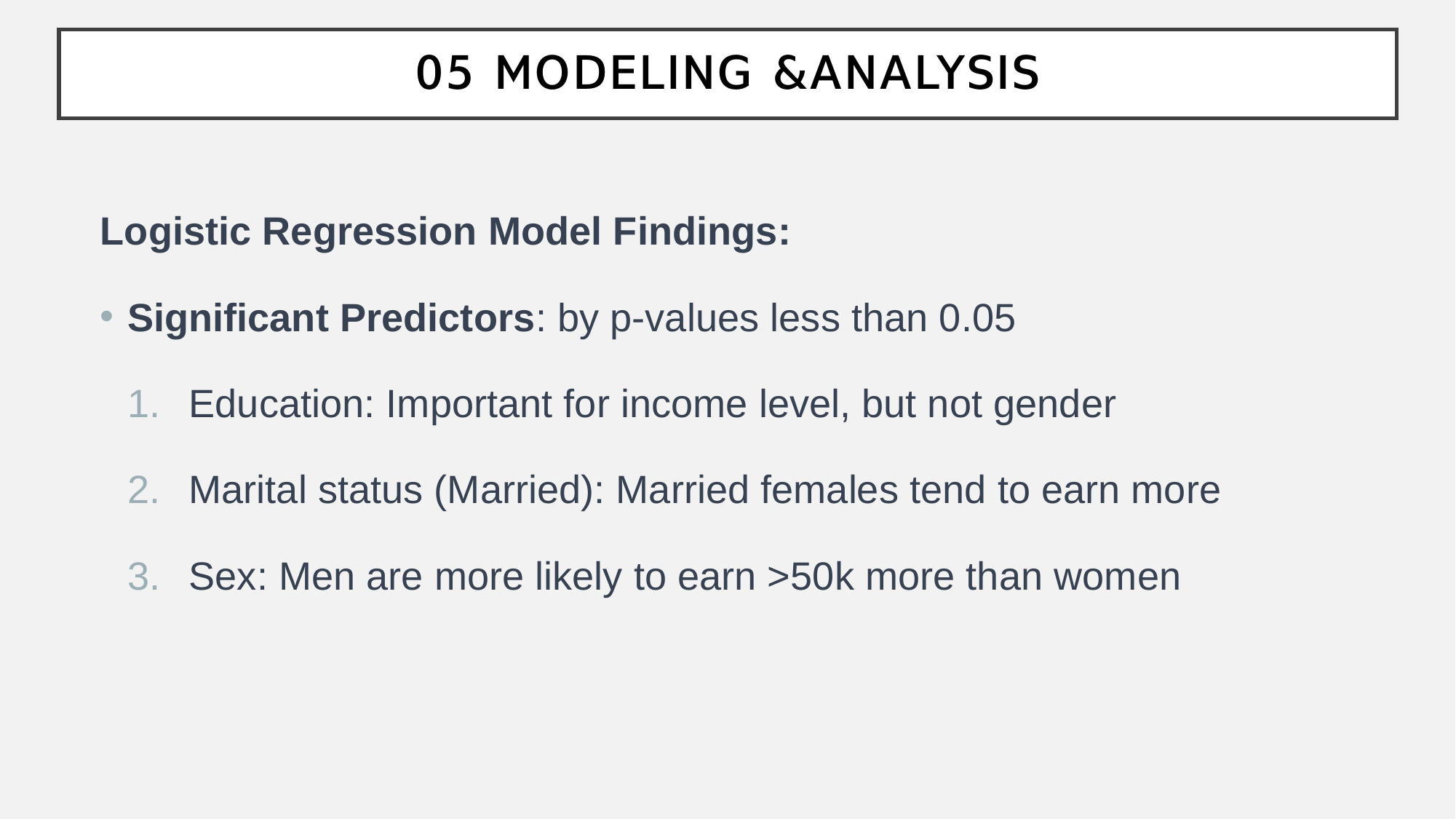

05 Modeling &Analysis
Logistic Regression Model Findings:
Significant Predictors: by p-values less than 0.05
Education: Important for income level, but not gender
Marital status (Married): Married females tend to earn more
Sex: Men are more likely to earn >50k more than women